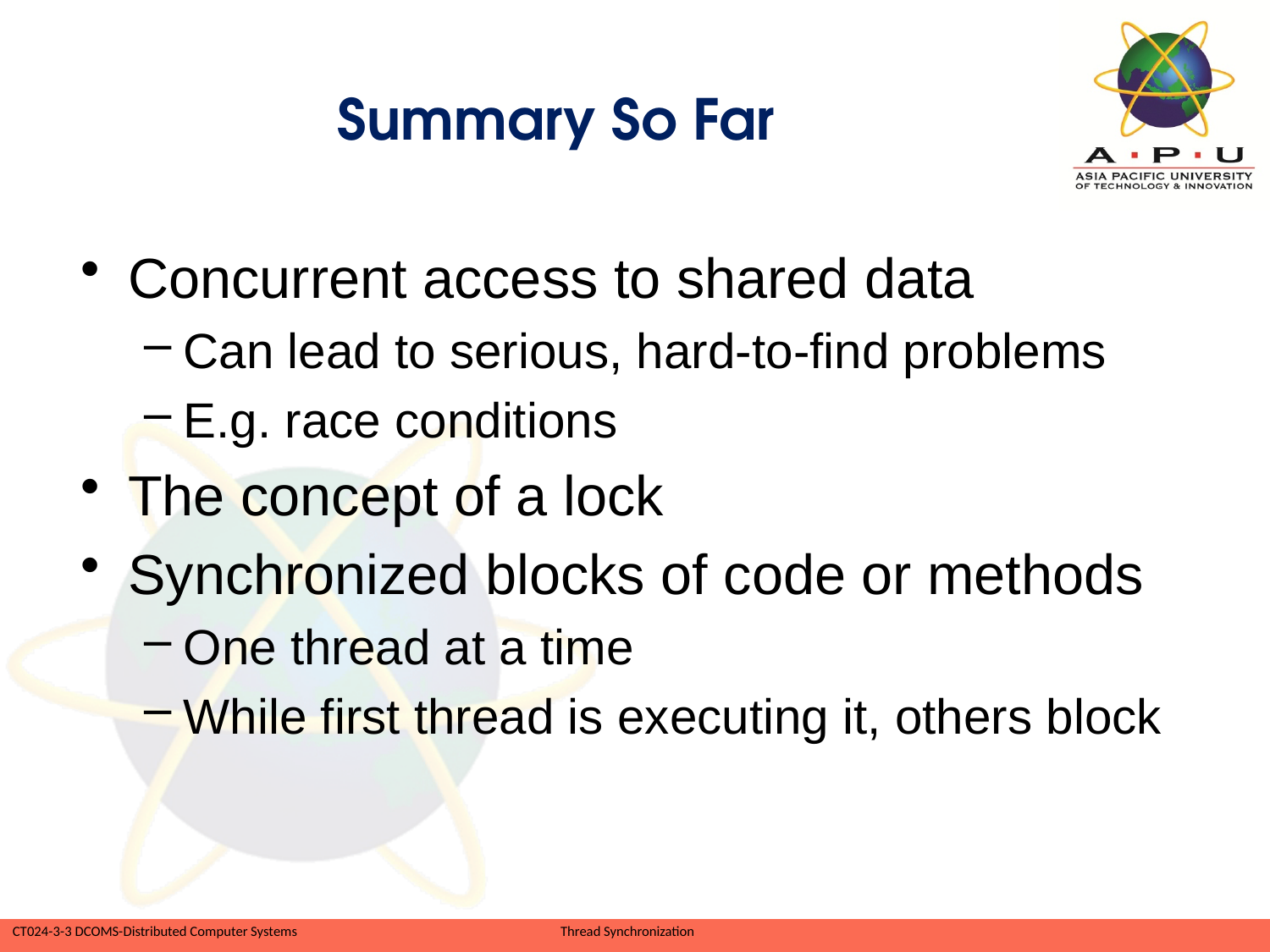

# Summary So Far
Concurrent access to shared data
Can lead to serious, hard-to-find problems
E.g. race conditions
The concept of a lock
Synchronized blocks of code or methods
One thread at a time
While first thread is executing it, others block